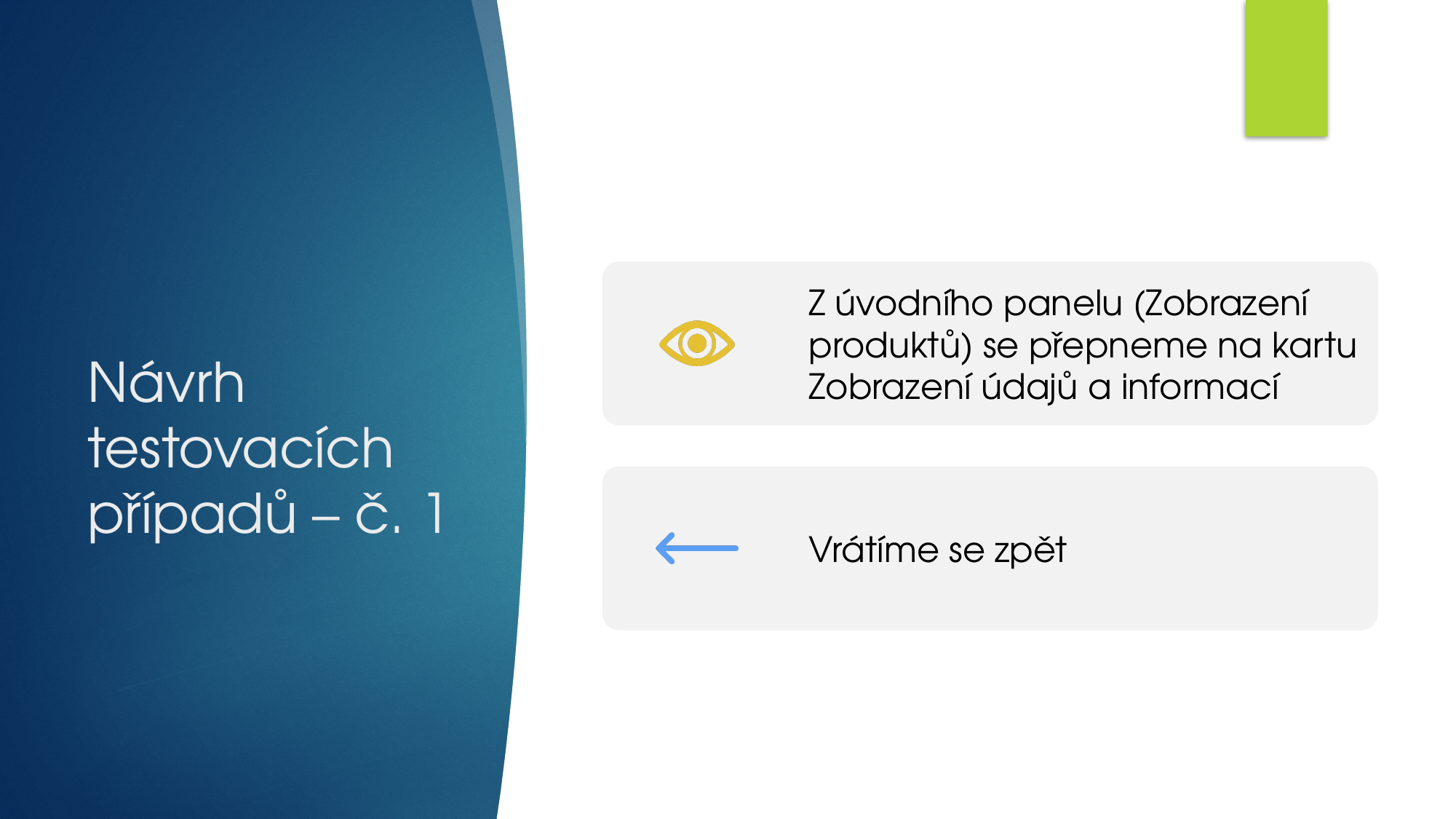

# Návrh testovacích případů – č. 1
Z úvodního panelu (Zobrazení produktů) se přepneme na kartu Zobrazení údajů a informací
Vrátíme se zpět